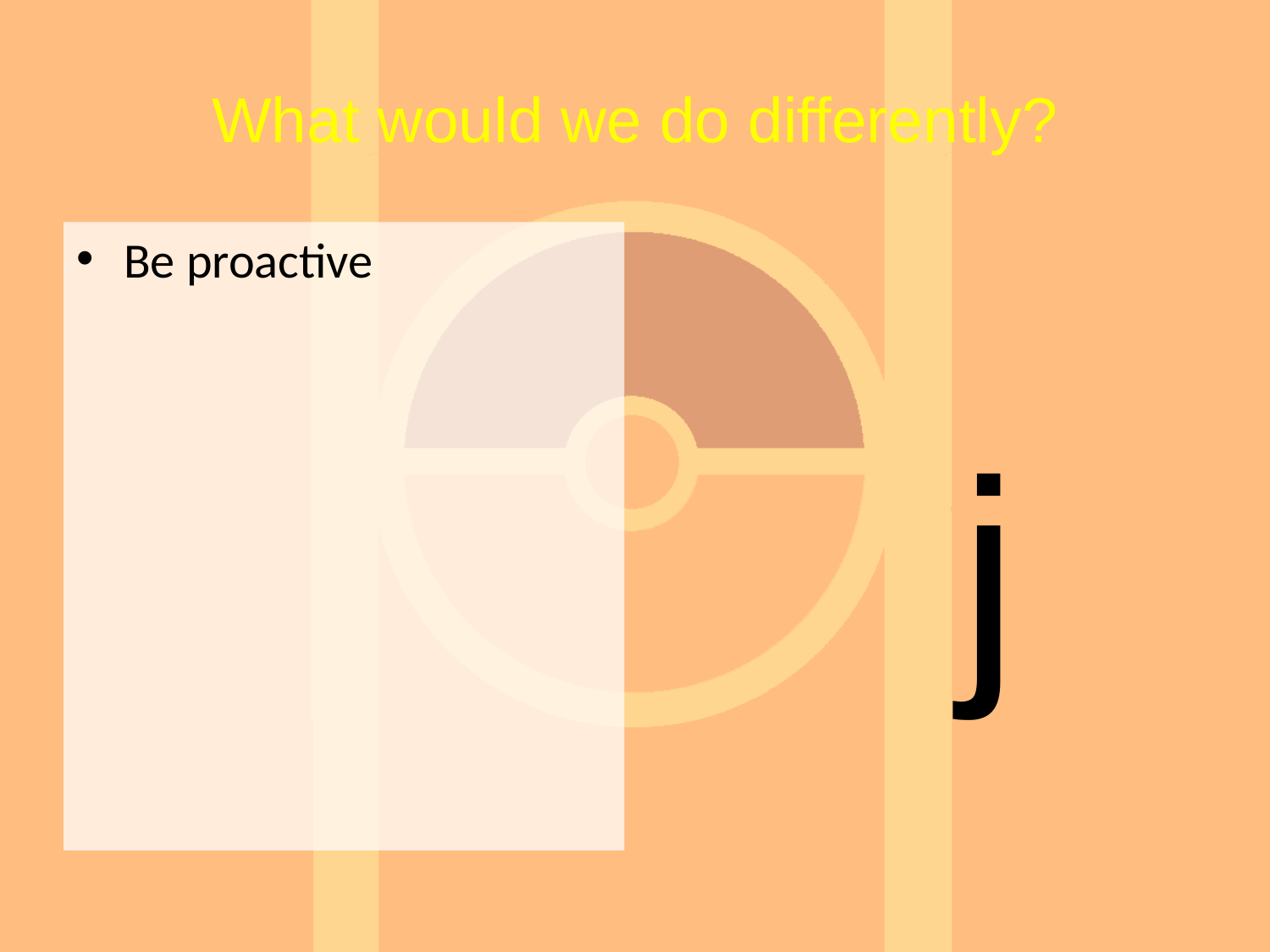

# What would we do differently?
Be proactive

j